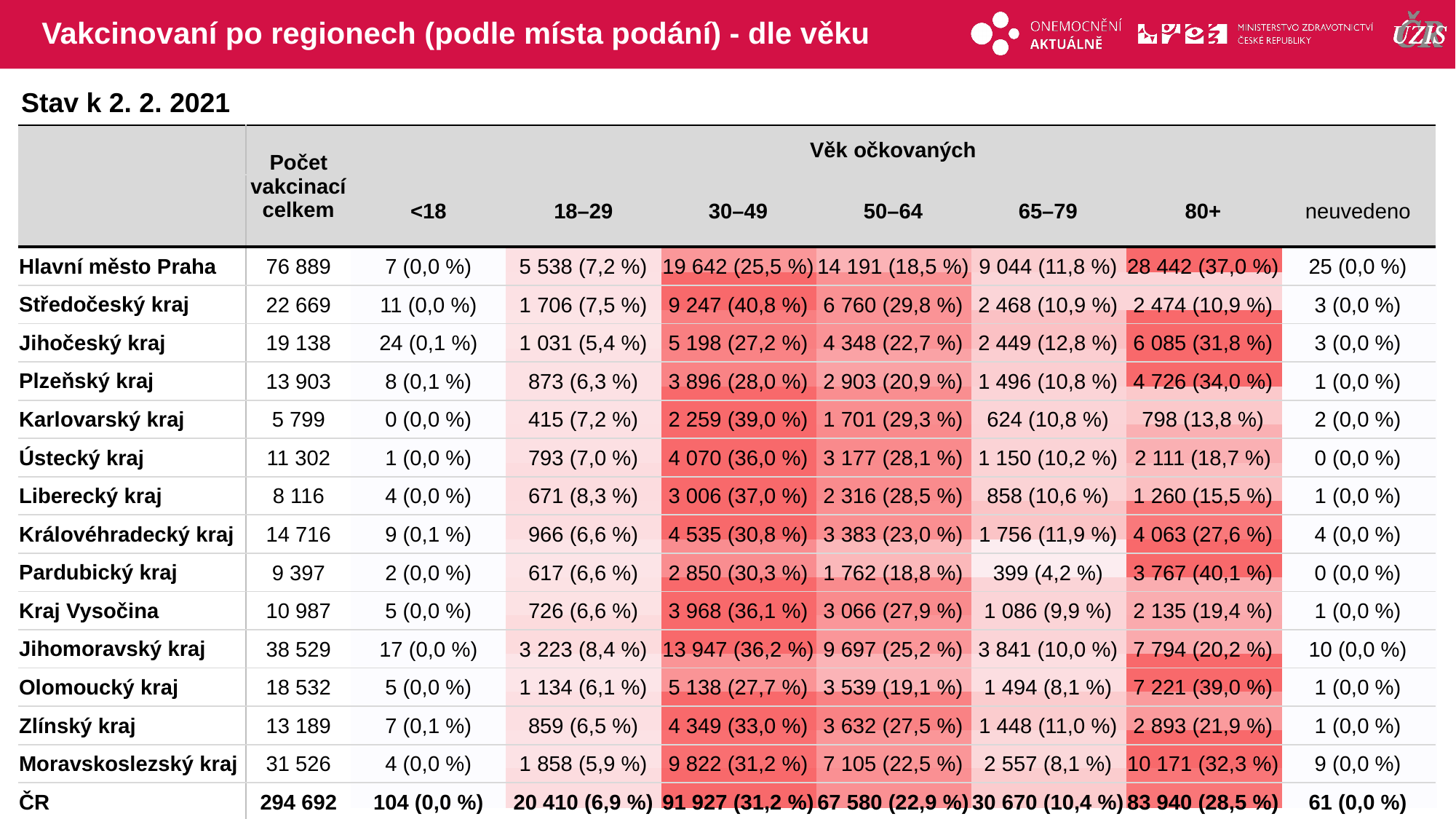

# Vakcinovaní po regionech (podle místa podání) - dle věku
Stav k 2. 2. 2021
|  | Počet vakcinací celkem | Věk očkovaných |  |  |  |  |  |  |
| --- | --- | --- | --- | --- | --- | --- | --- | --- |
|  |  | <18 | 18–29 | 30–49 | 50–64 | 65–79 | 80+ | neuvedeno |
| Hlavní město Praha | 76 889 | 7 (0,0 %) | 5 538 (7,2 %) | 19 642 (25,5 %) | 14 191 (18,5 %) | 9 044 (11,8 %) | 28 442 (37,0 %) | 25 (0,0 %) |
| Středočeský kraj | 22 669 | 11 (0,0 %) | 1 706 (7,5 %) | 9 247 (40,8 %) | 6 760 (29,8 %) | 2 468 (10,9 %) | 2 474 (10,9 %) | 3 (0,0 %) |
| Jihočeský kraj | 19 138 | 24 (0,1 %) | 1 031 (5,4 %) | 5 198 (27,2 %) | 4 348 (22,7 %) | 2 449 (12,8 %) | 6 085 (31,8 %) | 3 (0,0 %) |
| Plzeňský kraj | 13 903 | 8 (0,1 %) | 873 (6,3 %) | 3 896 (28,0 %) | 2 903 (20,9 %) | 1 496 (10,8 %) | 4 726 (34,0 %) | 1 (0,0 %) |
| Karlovarský kraj | 5 799 | 0 (0,0 %) | 415 (7,2 %) | 2 259 (39,0 %) | 1 701 (29,3 %) | 624 (10,8 %) | 798 (13,8 %) | 2 (0,0 %) |
| Ústecký kraj | 11 302 | 1 (0,0 %) | 793 (7,0 %) | 4 070 (36,0 %) | 3 177 (28,1 %) | 1 150 (10,2 %) | 2 111 (18,7 %) | 0 (0,0 %) |
| Liberecký kraj | 8 116 | 4 (0,0 %) | 671 (8,3 %) | 3 006 (37,0 %) | 2 316 (28,5 %) | 858 (10,6 %) | 1 260 (15,5 %) | 1 (0,0 %) |
| Královéhradecký kraj | 14 716 | 9 (0,1 %) | 966 (6,6 %) | 4 535 (30,8 %) | 3 383 (23,0 %) | 1 756 (11,9 %) | 4 063 (27,6 %) | 4 (0,0 %) |
| Pardubický kraj | 9 397 | 2 (0,0 %) | 617 (6,6 %) | 2 850 (30,3 %) | 1 762 (18,8 %) | 399 (4,2 %) | 3 767 (40,1 %) | 0 (0,0 %) |
| Kraj Vysočina | 10 987 | 5 (0,0 %) | 726 (6,6 %) | 3 968 (36,1 %) | 3 066 (27,9 %) | 1 086 (9,9 %) | 2 135 (19,4 %) | 1 (0,0 %) |
| Jihomoravský kraj | 38 529 | 17 (0,0 %) | 3 223 (8,4 %) | 13 947 (36,2 %) | 9 697 (25,2 %) | 3 841 (10,0 %) | 7 794 (20,2 %) | 10 (0,0 %) |
| Olomoucký kraj | 18 532 | 5 (0,0 %) | 1 134 (6,1 %) | 5 138 (27,7 %) | 3 539 (19,1 %) | 1 494 (8,1 %) | 7 221 (39,0 %) | 1 (0,0 %) |
| Zlínský kraj | 13 189 | 7 (0,1 %) | 859 (6,5 %) | 4 349 (33,0 %) | 3 632 (27,5 %) | 1 448 (11,0 %) | 2 893 (21,9 %) | 1 (0,0 %) |
| Moravskoslezský kraj | 31 526 | 4 (0,0 %) | 1 858 (5,9 %) | 9 822 (31,2 %) | 7 105 (22,5 %) | 2 557 (8,1 %) | 10 171 (32,3 %) | 9 (0,0 %) |
| ČR | 294 692 | 104 (0,0 %) | 20 410 (6,9 %) | 91 927 (31,2 %) | 67 580 (22,9 %) | 30 670 (10,4 %) | 83 940 (28,5 %) | 61 (0,0 %) |
|  |  |  |  |  |  |  |
| --- | --- | --- | --- | --- | --- | --- |
|  |  |  |  |  |  |  |
|  |  |  |  |  |  |  |
|  |  |  |  |  |  |  |
|  |  |  |  |  |  |  |
|  |  |  |  |  |  |  |
|  |  |  |  |  |  |  |
|  |  |  |  |  |  |  |
|  |  |  |  |  |  |  |
|  |  |  |  |  |  |  |
|  |  |  |  |  |  |  |
|  |  |  |  |  |  |  |
|  |  |  |  |  |  |  |
|  |  |  |  |  |  |  |
|  |  |  |  |  |  |  |